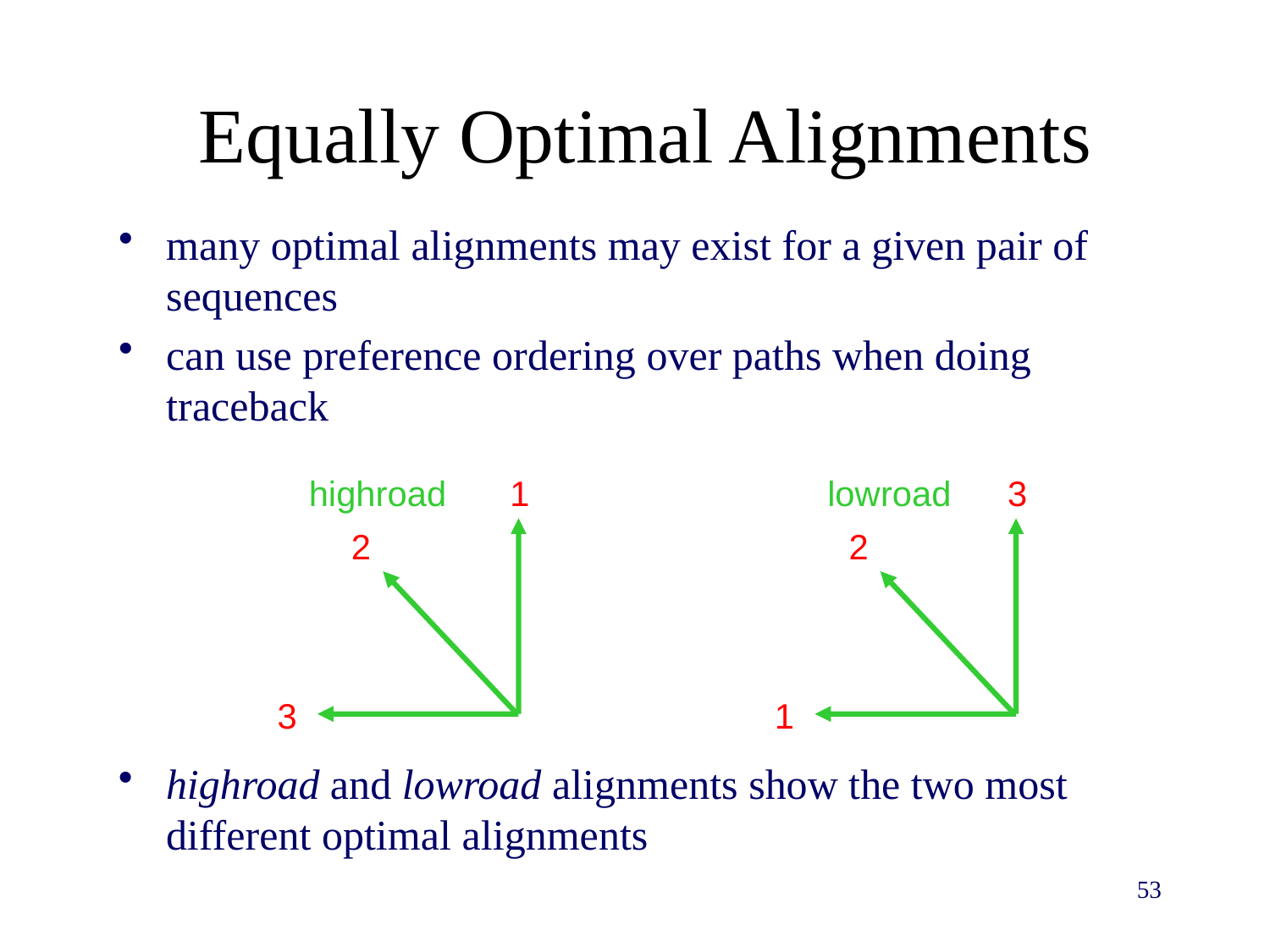

# Equally Optimal Alignments
many optimal alignments may exist for a given pair of sequences
can use preference ordering over paths when doing traceback
highroad
1
lowroad
3

2

2
3
1
highroad and lowroad alignments show the two most different optimal alignments
53